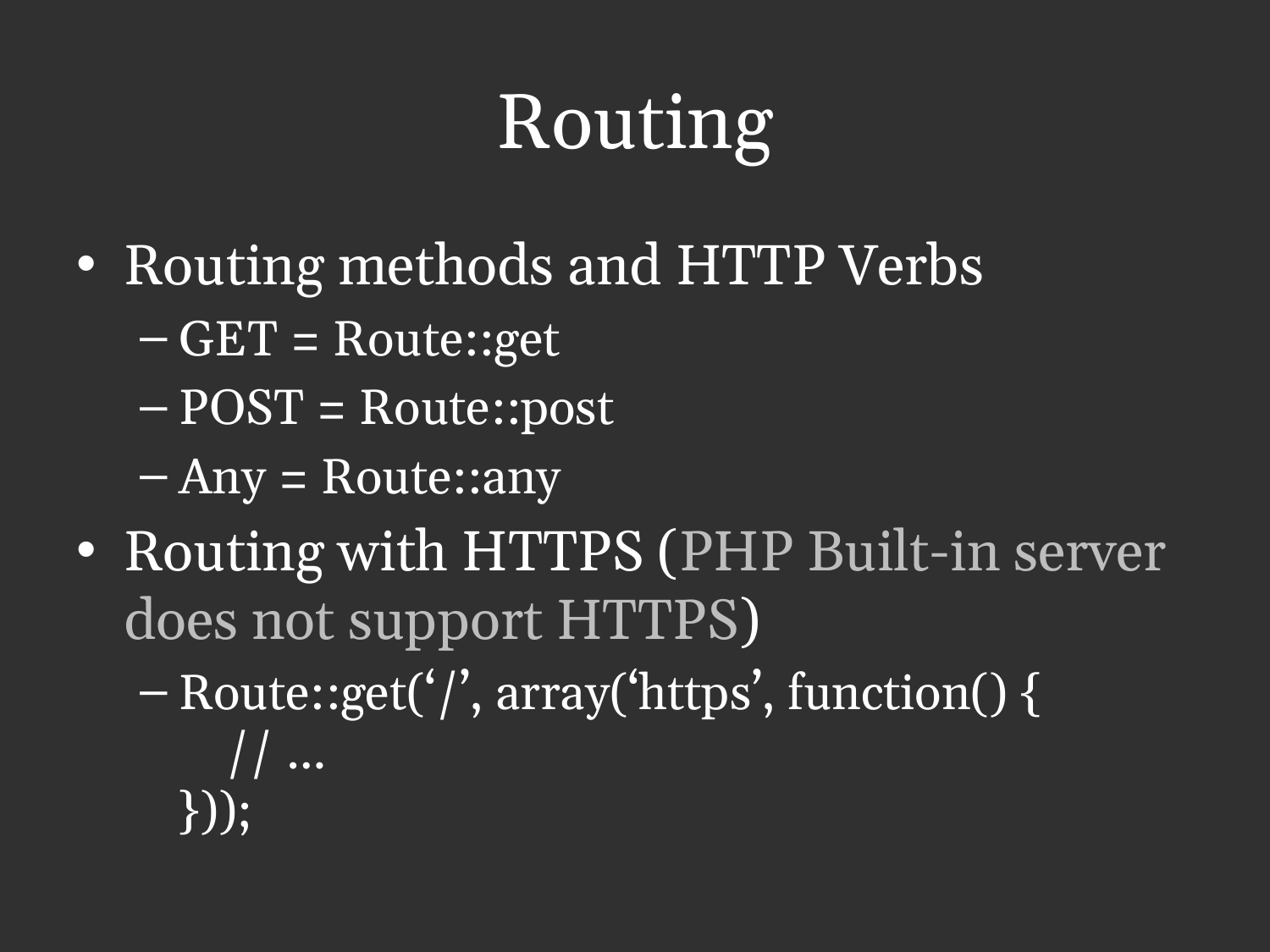

# Routing
Routing methods and HTTP Verbs
GET = Route::get
POST = Route::post
Any = Route::any
Routing with HTTPS (PHP Built-in server does not support HTTPS)
Route::get(‘/’, array(‘https’, function() {
    // …
}));